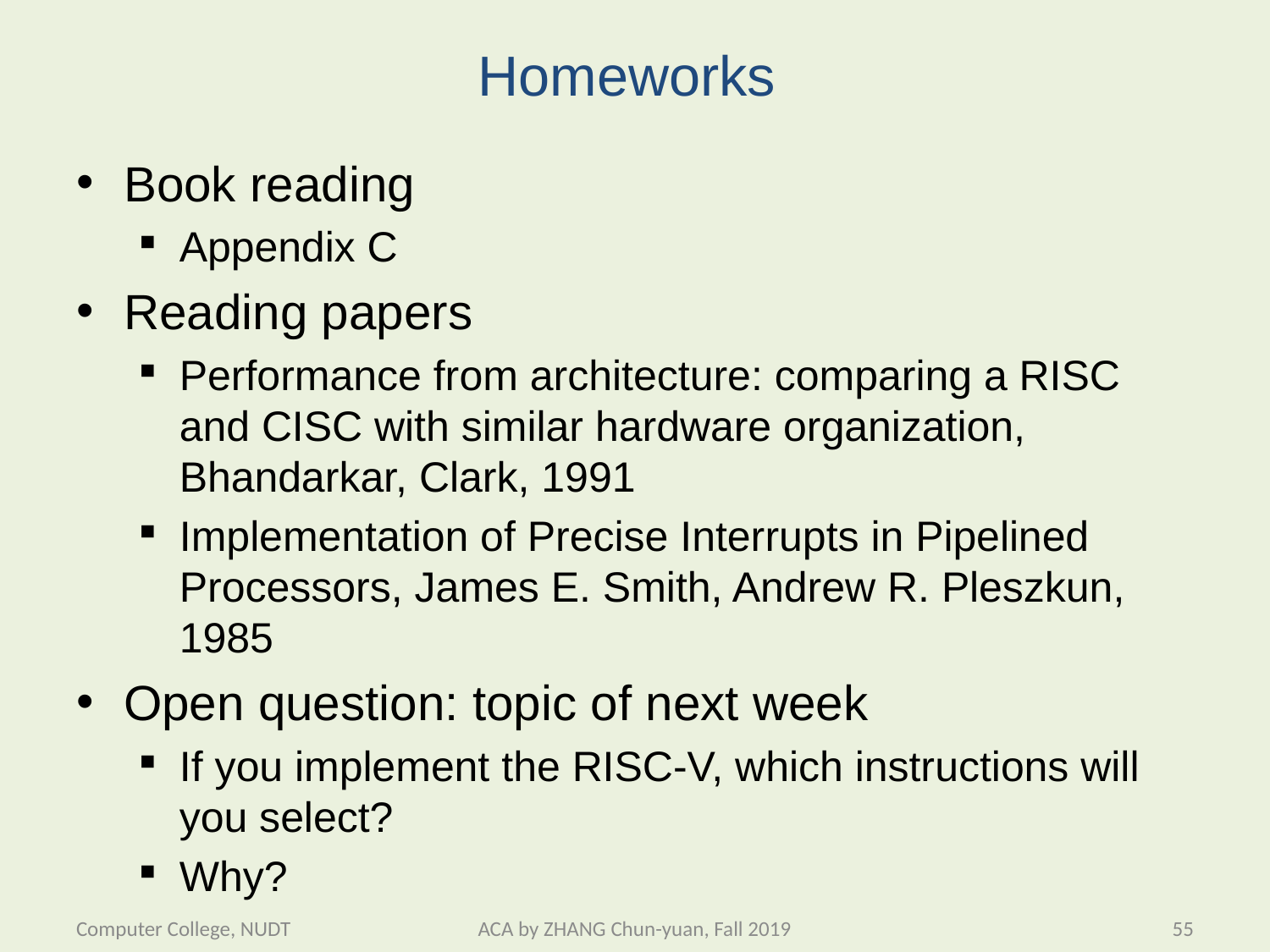

# Homeworks
Book reading
Appendix C
Reading papers
Performance from architecture: comparing a RISC and CISC with similar hardware organization, Bhandarkar, Clark, 1991
Implementation of Precise Interrupts in Pipelined Processors, James E. Smith, Andrew R. Pleszkun, 1985
Open question: topic of next week
If you implement the RISC-V, which instructions will you select?
Why?
Computer College, NUDT
ACA by ZHANG Chun-yuan, Fall 2019
55